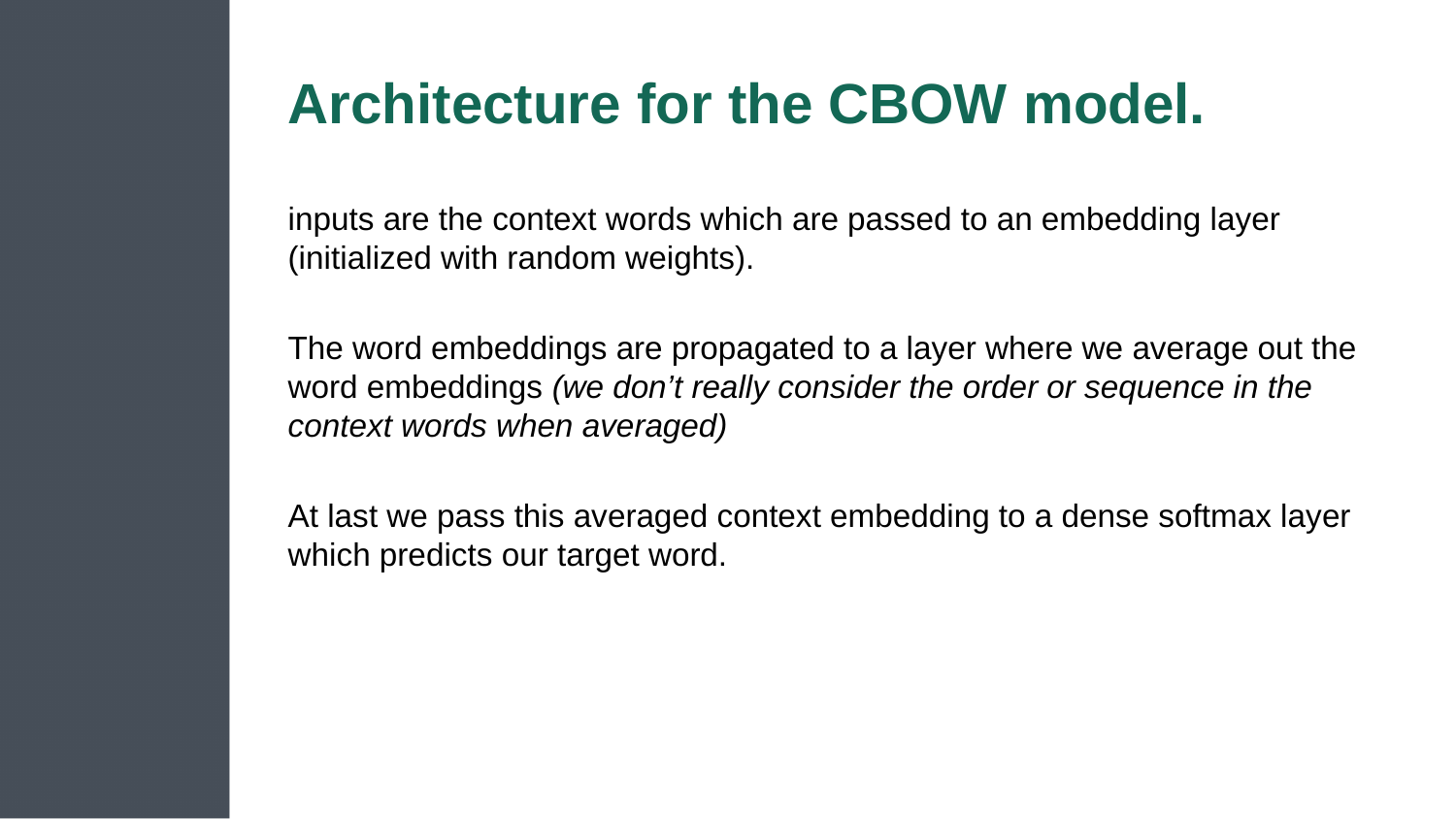

# Architecture for the CBOW model.
inputs are the context words which are passed to an embedding layer (initialized with random weights).

The word embeddings are propagated to a layer where we average out the word embeddings (we don’t really consider the order or sequence in the context words when averaged)

At last we pass this averaged context embedding to a dense softmax layer which predicts our target word.